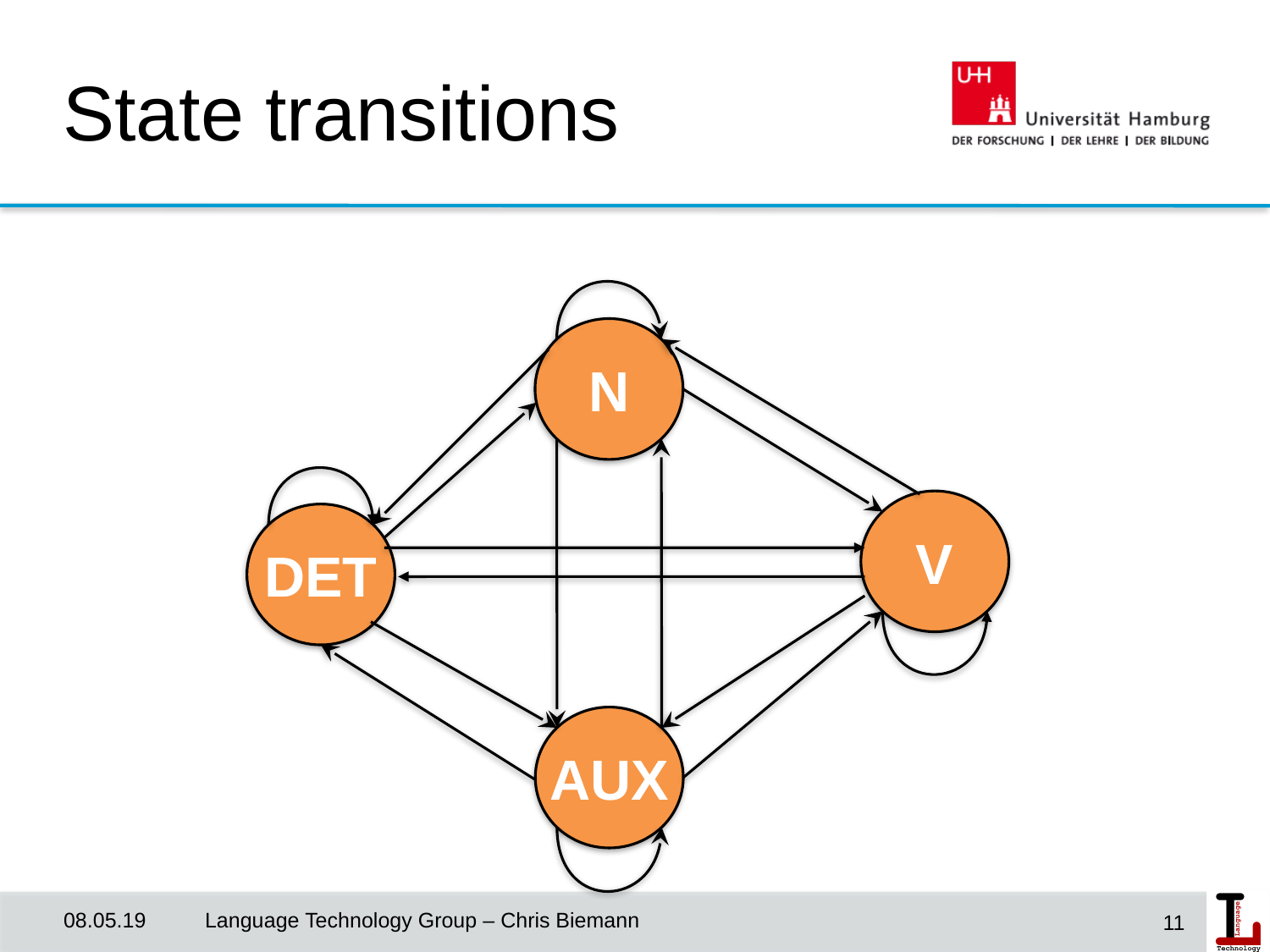

# State transitions
N
V
DET

AUX

11
08.05.19
 Language Technology Group – Chris Biemann